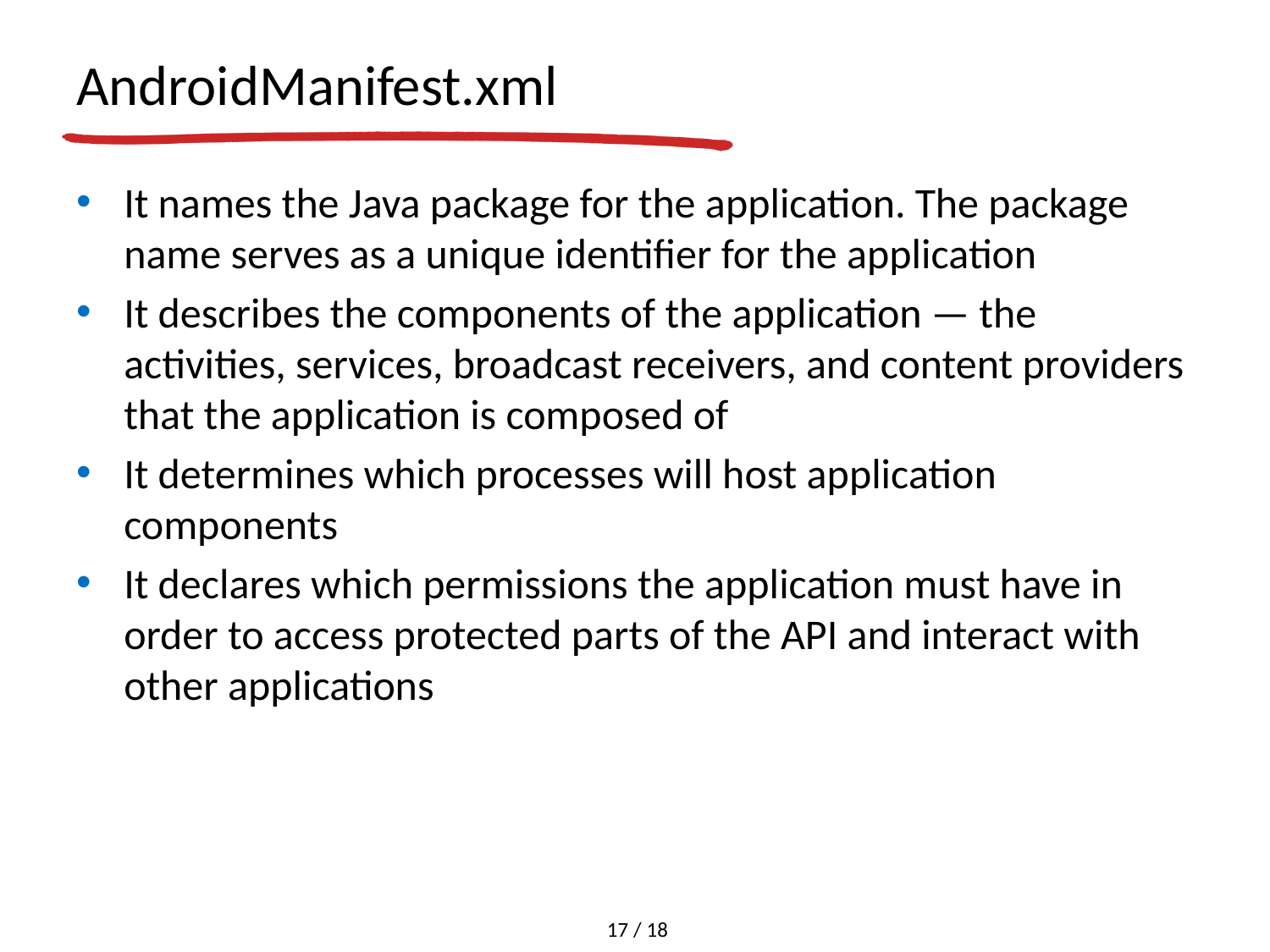

# AndroidManifest.xml
It names the Java package for the application. The package name serves as a unique identifier for the application
It describes the components of the application — the activities, services, broadcast receivers, and content providers that the application is composed of
It determines which processes will host application components
It declares which permissions the application must have in order to access protected parts of the API and interact with other applications